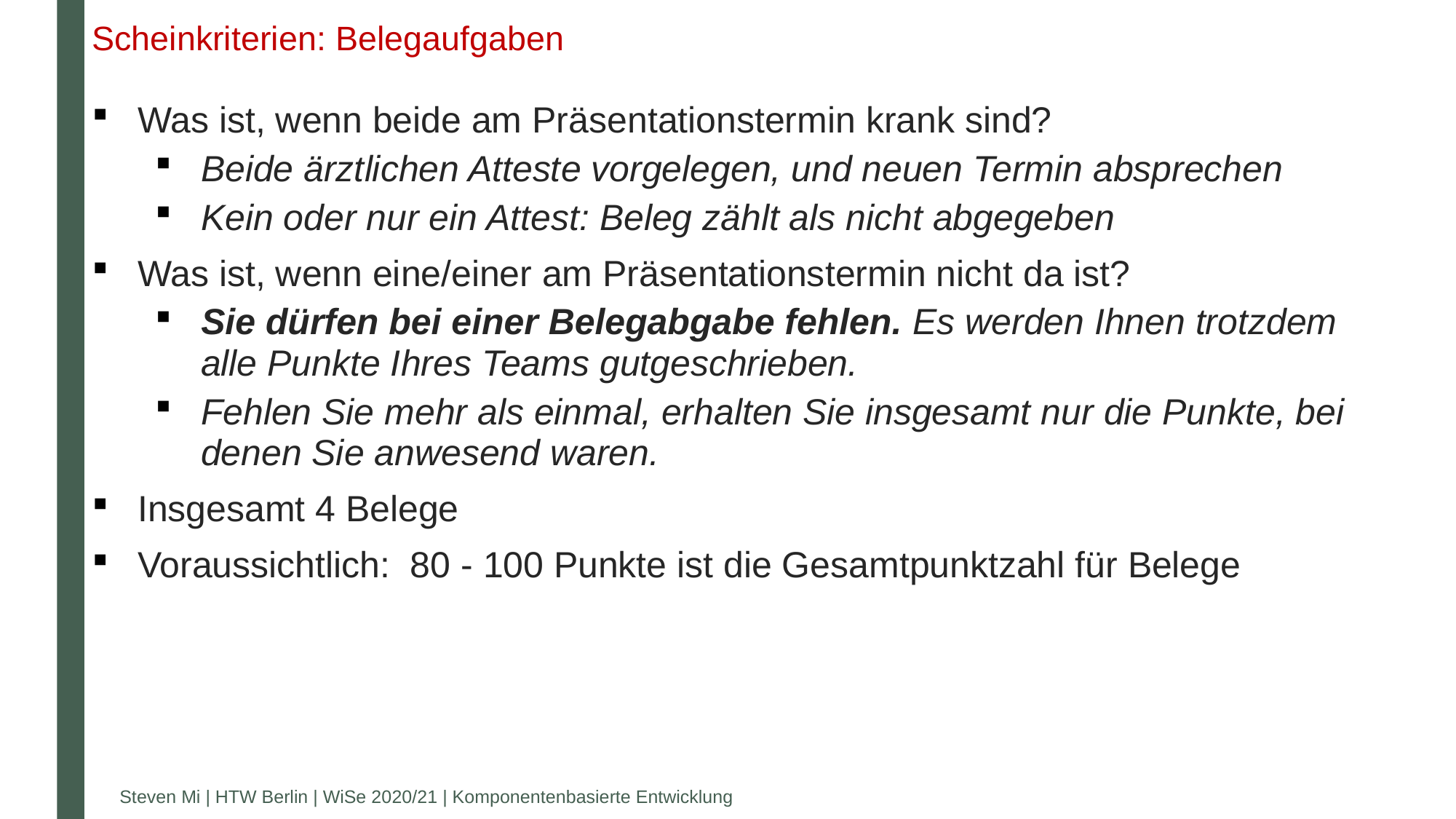

# Scheinkriterien: Belegaufgaben
Was ist, wenn beide am Präsentationstermin krank sind?
Beide ärztlichen Atteste vorgelegen, und neuen Termin absprechen
Kein oder nur ein Attest: Beleg zählt als nicht abgegeben
Was ist, wenn eine/einer am Präsentationstermin nicht da ist?
Sie dürfen bei einer Belegabgabe fehlen. Es werden Ihnen trotzdem alle Punkte Ihres Teams gutgeschrieben.
Fehlen Sie mehr als einmal, erhalten Sie insgesamt nur die Punkte, bei denen Sie anwesend waren.
Insgesamt 4 Belege
Voraussichtlich:  80 - 100 Punkte ist die Gesamtpunktzahl für Belege
Steven Mi | HTW Berlin | WiSe 2020/21 | Komponentenbasierte Entwicklung